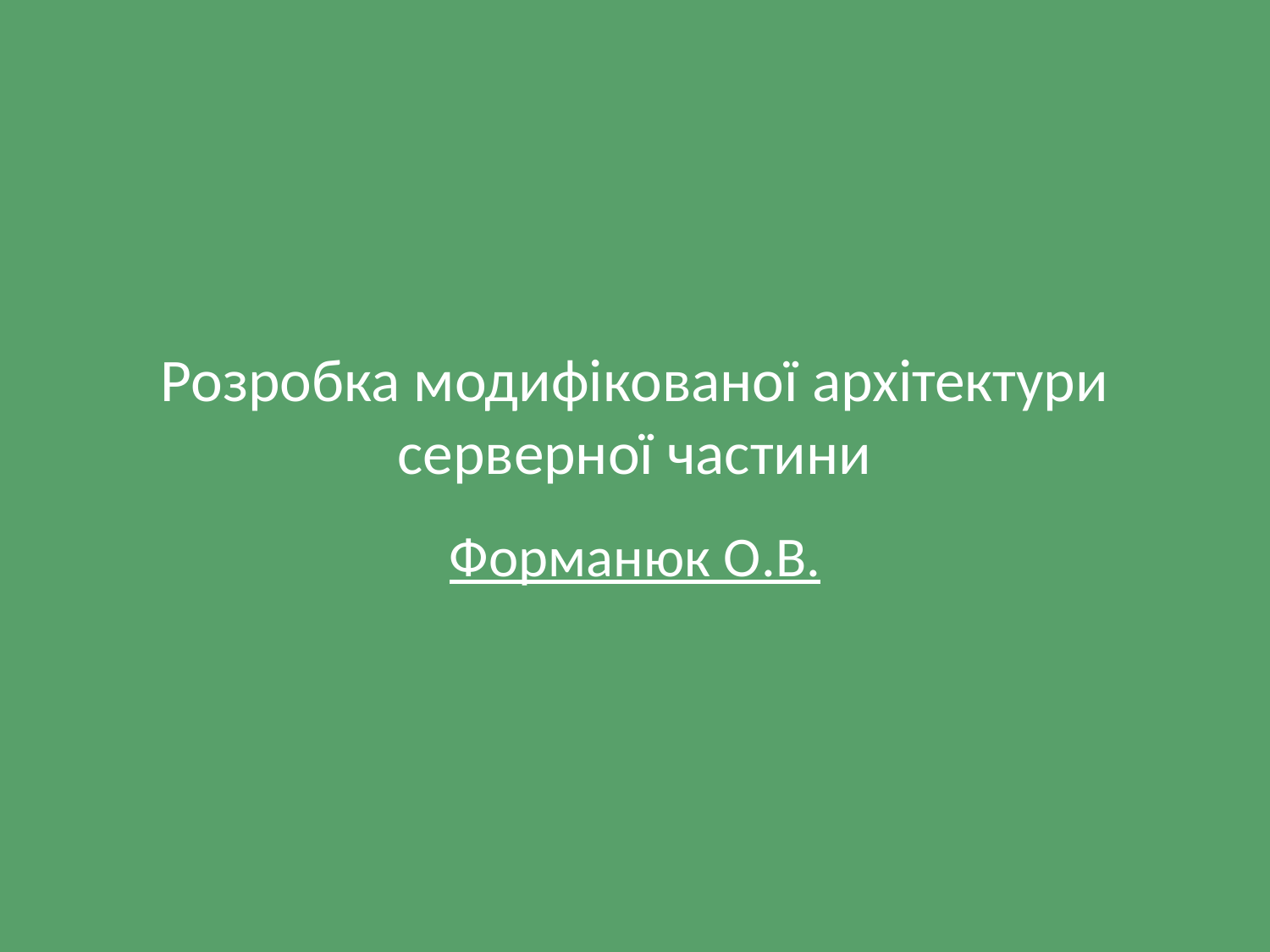

# Розробка модифікованої архітектури серверної частини
Форманюк О.В.